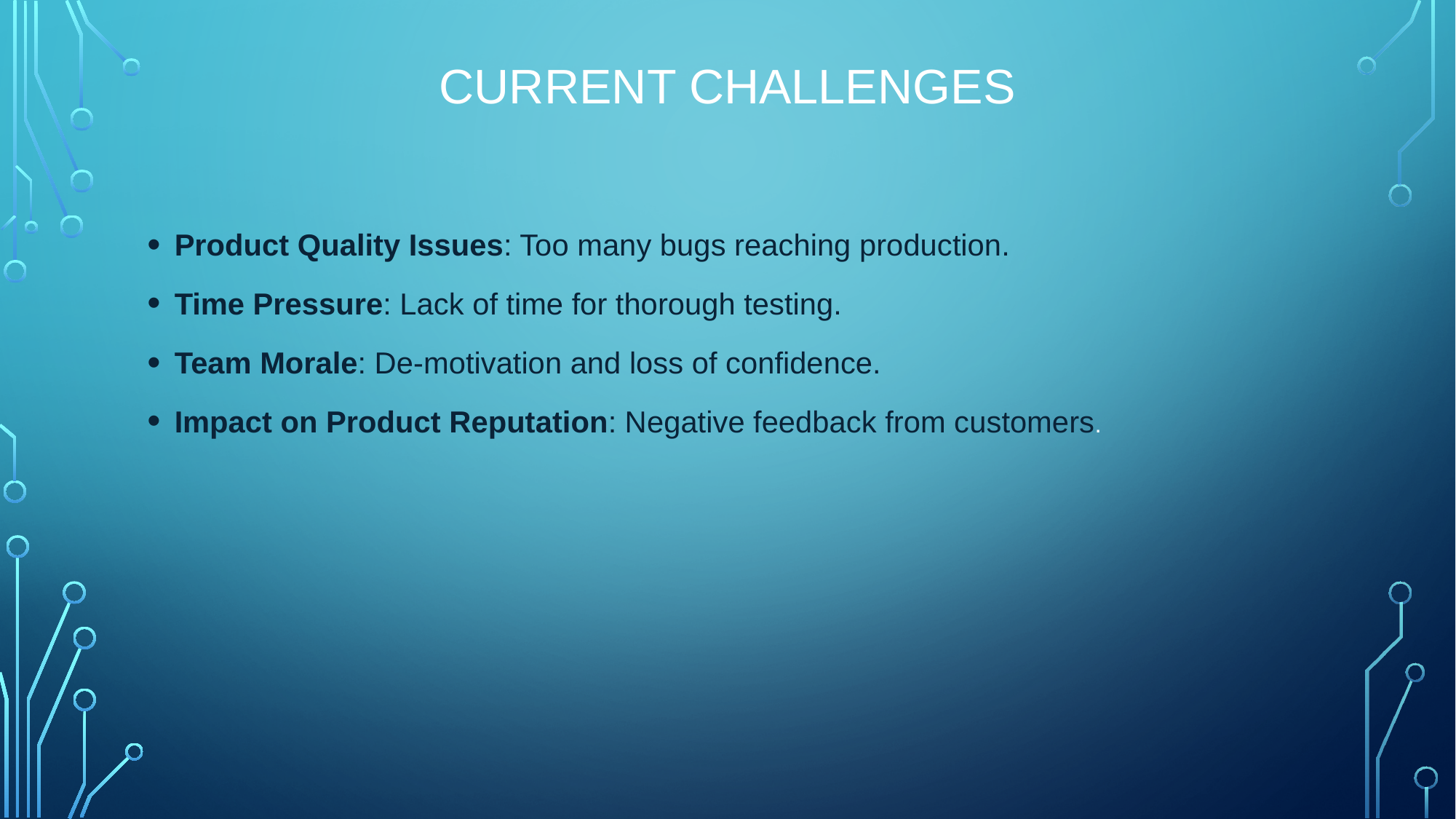

# Current Challenges
Product Quality Issues: Too many bugs reaching production.
Time Pressure: Lack of time for thorough testing.
Team Morale: De-motivation and loss of confidence.
Impact on Product Reputation: Negative feedback from customers.